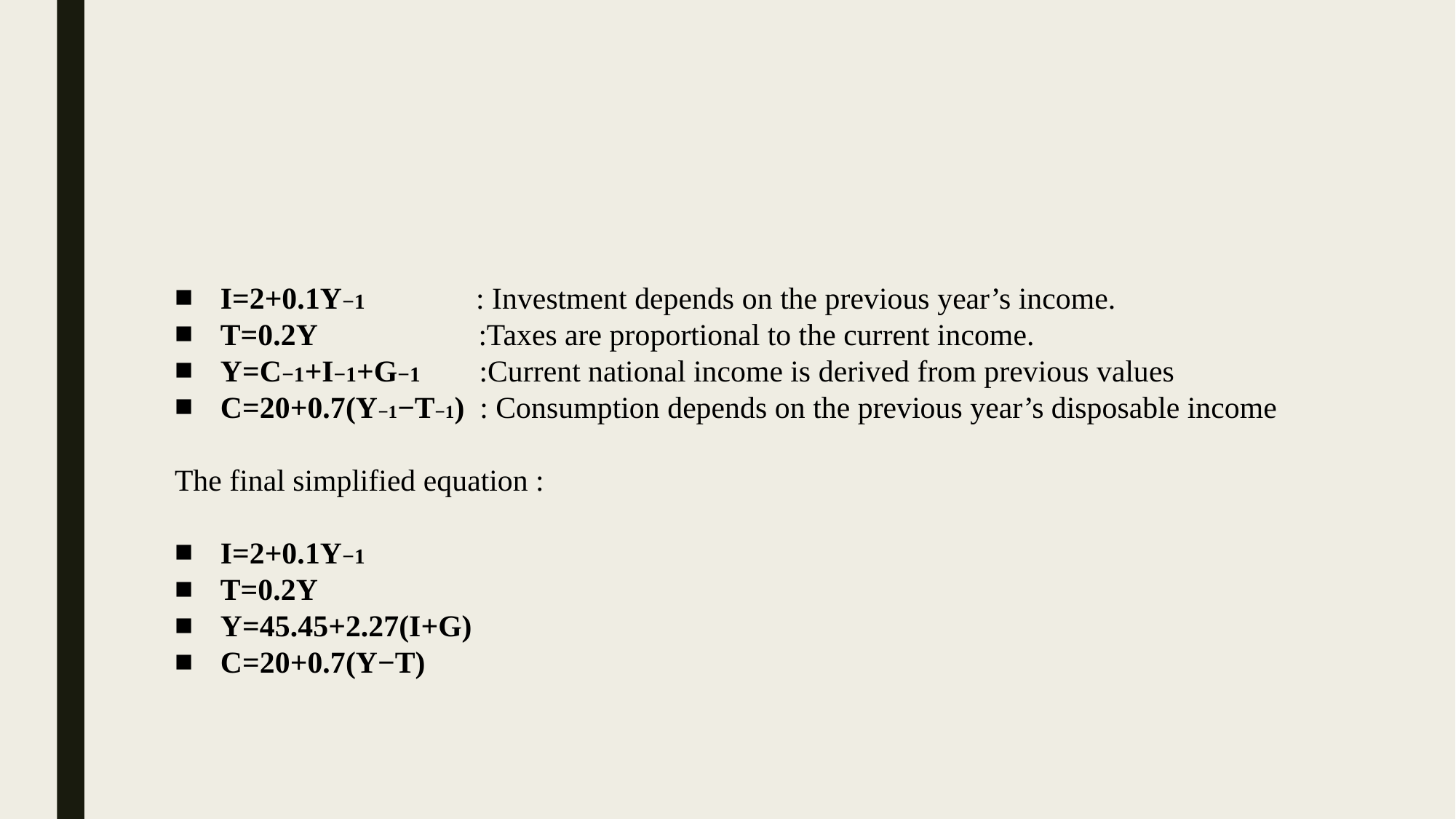

#
I=2+0.1Y−1​                     : Investment depends on the previous year’s income.
T=0.2Y                     :Taxes are proportional to the current income.
Y=C−1+I−1+G−1 ​       :Current national income is derived from previous values
C=20+0.7(Y−1−T−1)  : Consumption depends on the previous year’s disposable income

The final simplified equation :

I=2+0.1Y−1​
T=0.2Y
Y=45.45+2.27(I+G)
C=20+0.7(Y−T)